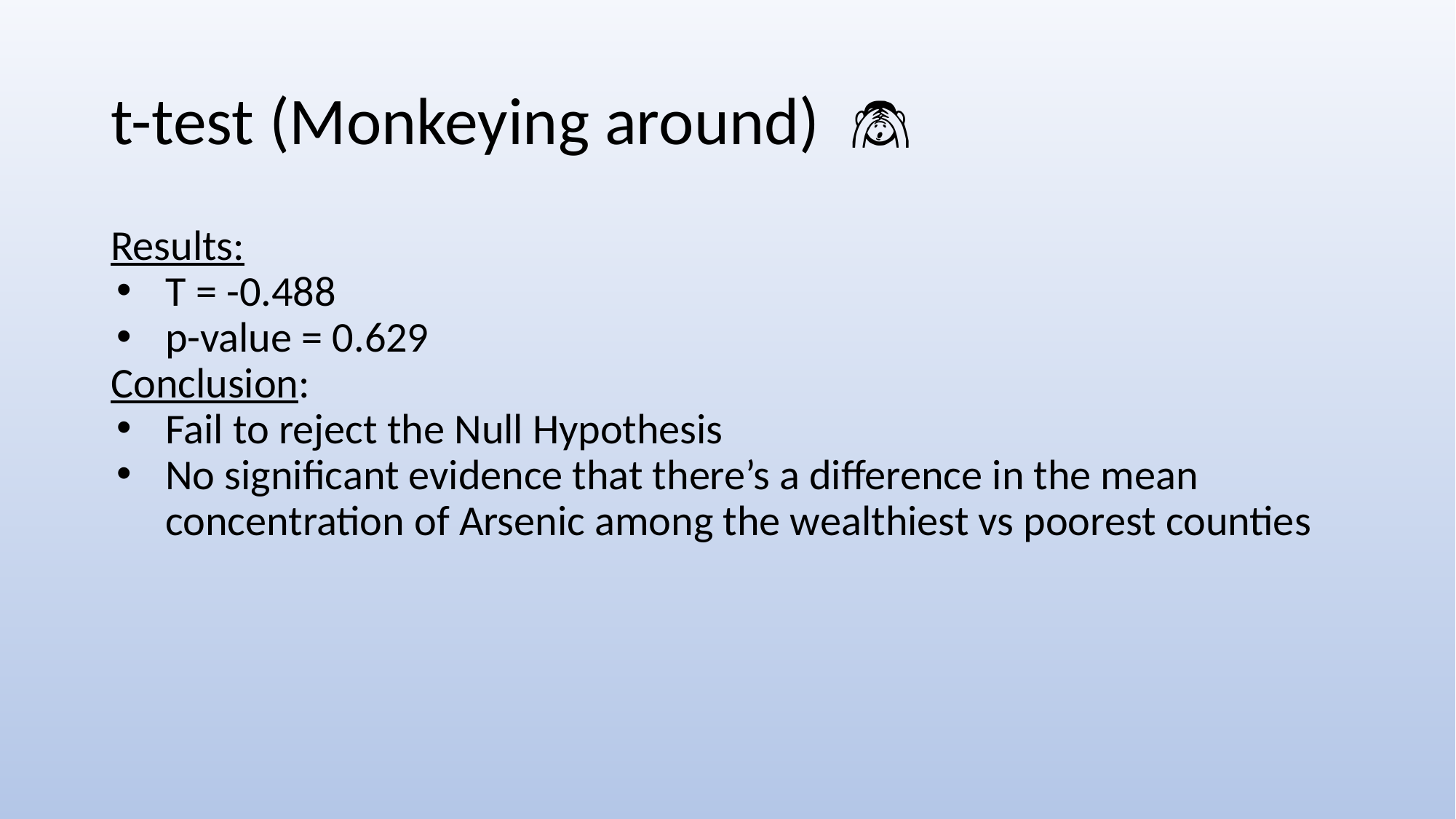

# t-test (Monkeying around)  🙈
Results:
T = -0.488
p-value = 0.629
Conclusion:
Fail to reject the Null Hypothesis
No significant evidence that there’s a difference in the mean concentration of Arsenic among the wealthiest vs poorest counties